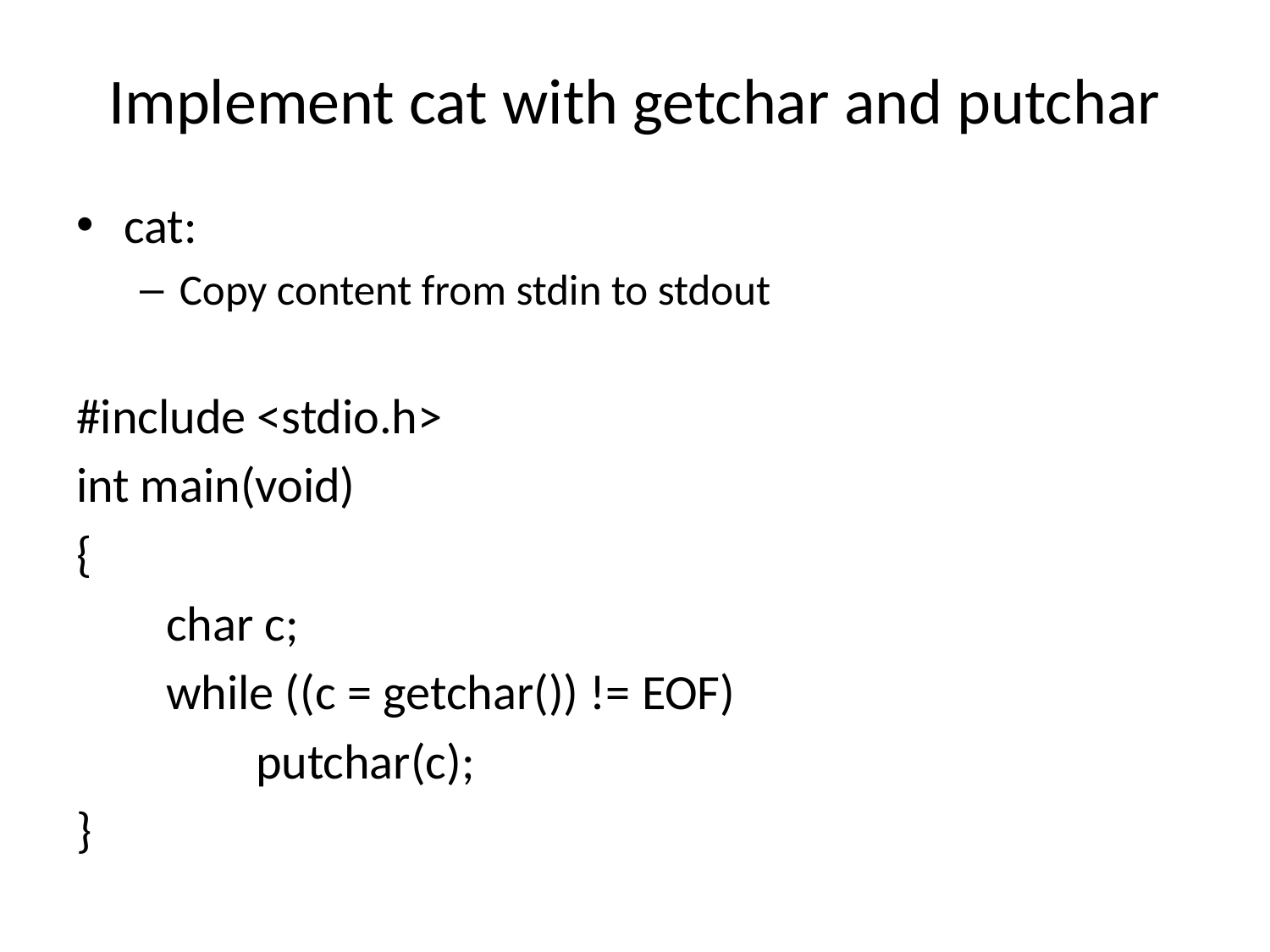

# Implement cat with getchar and putchar
cat:
Copy content from stdin to stdout

#include <stdio.h>
int main(void)
{
        char c;
        while ((c = getchar()) != EOF)
                putchar(c);
}